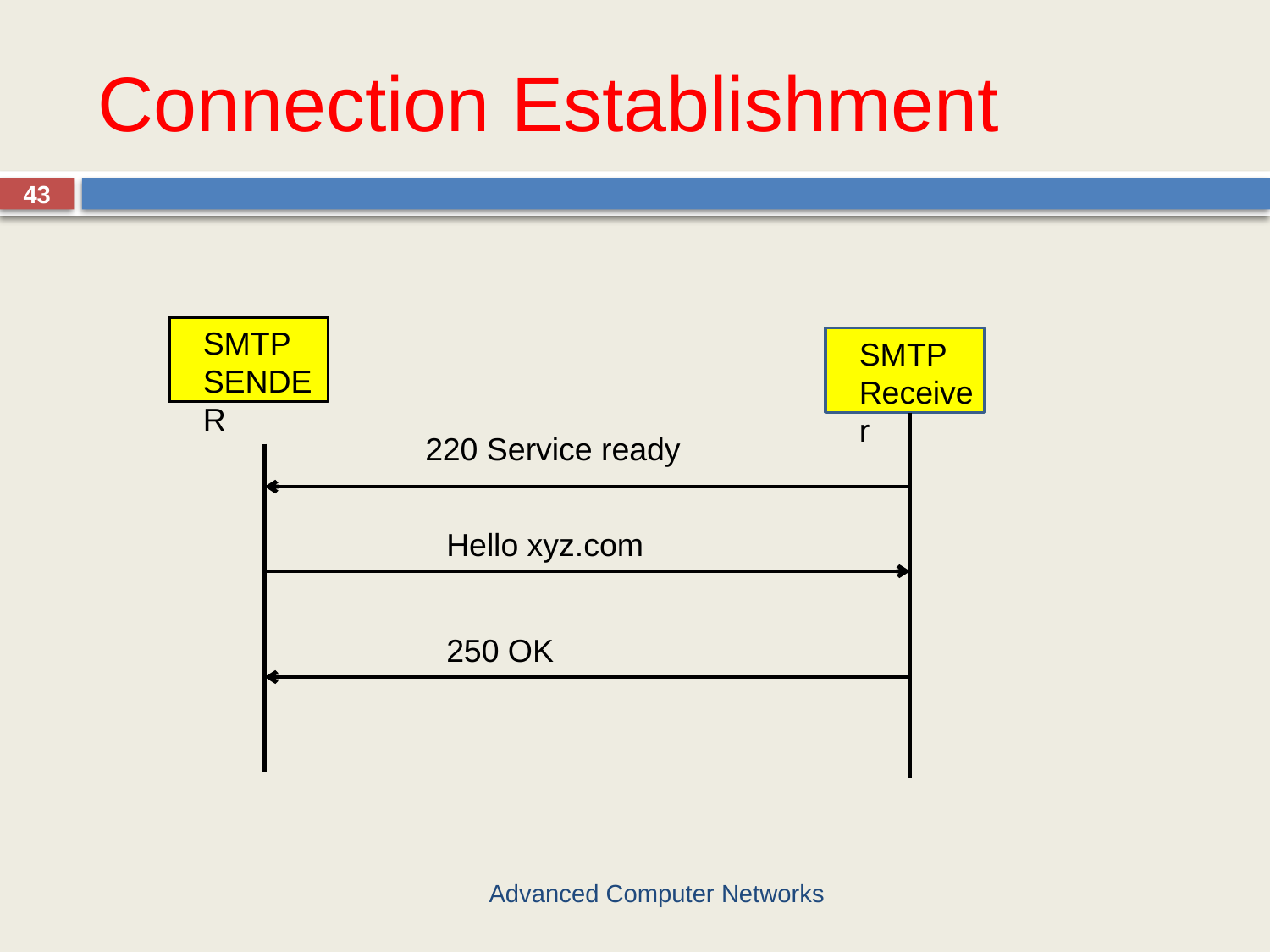

# Connection Establishment
43

SMTP SENDER

SMTP Receiver
220 Service ready
Hello xyz.com
250 OK
Advanced Computer Networks